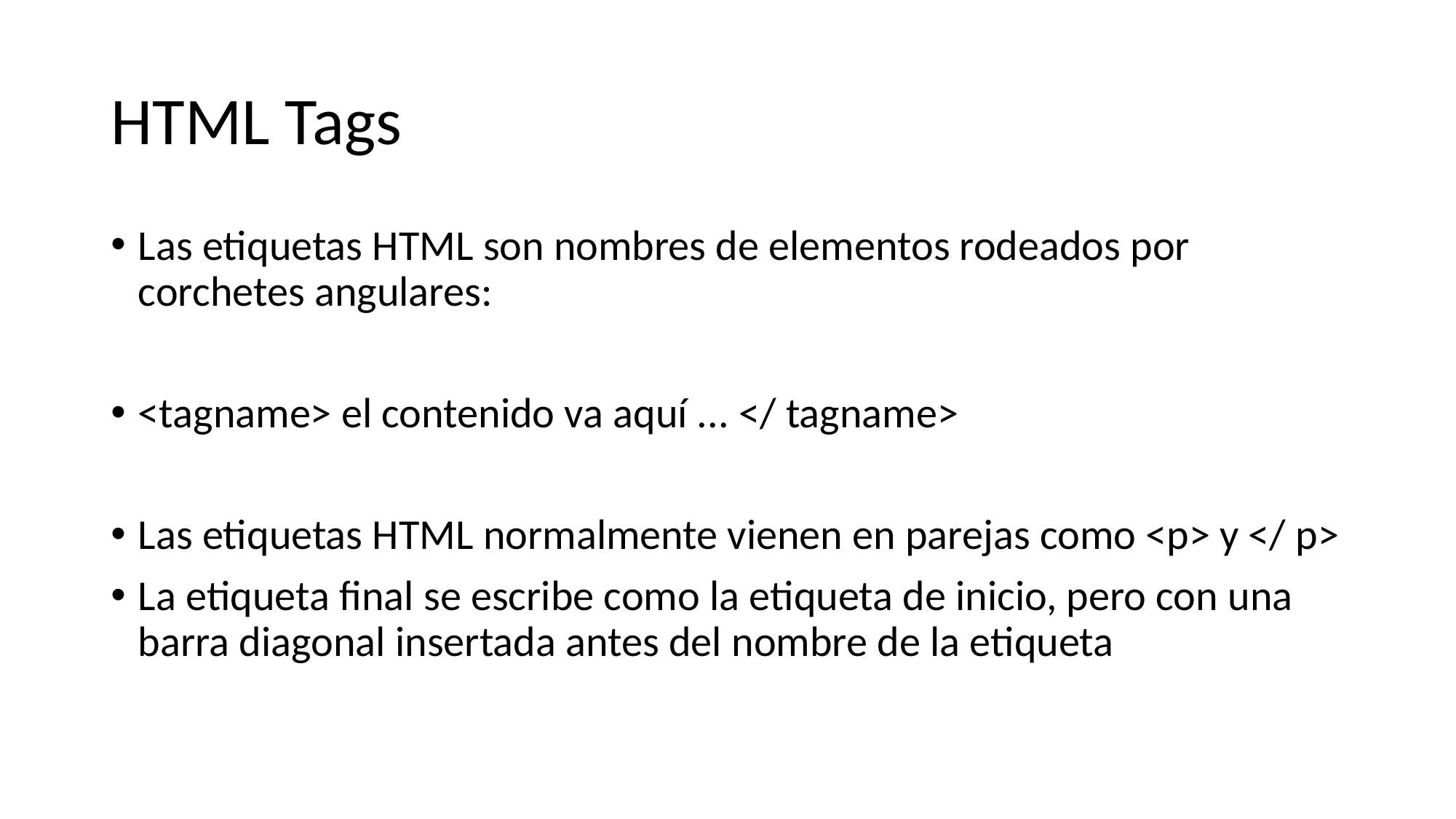

# HTML Tags
Las etiquetas HTML son nombres de elementos rodeados por corchetes angulares:

<tagname> el contenido va aquí ... </ tagname>

Las etiquetas HTML normalmente vienen en parejas como <p> y </ p>
La etiqueta final se escribe como la etiqueta de inicio, pero con una barra diagonal insertada antes del nombre de la etiqueta